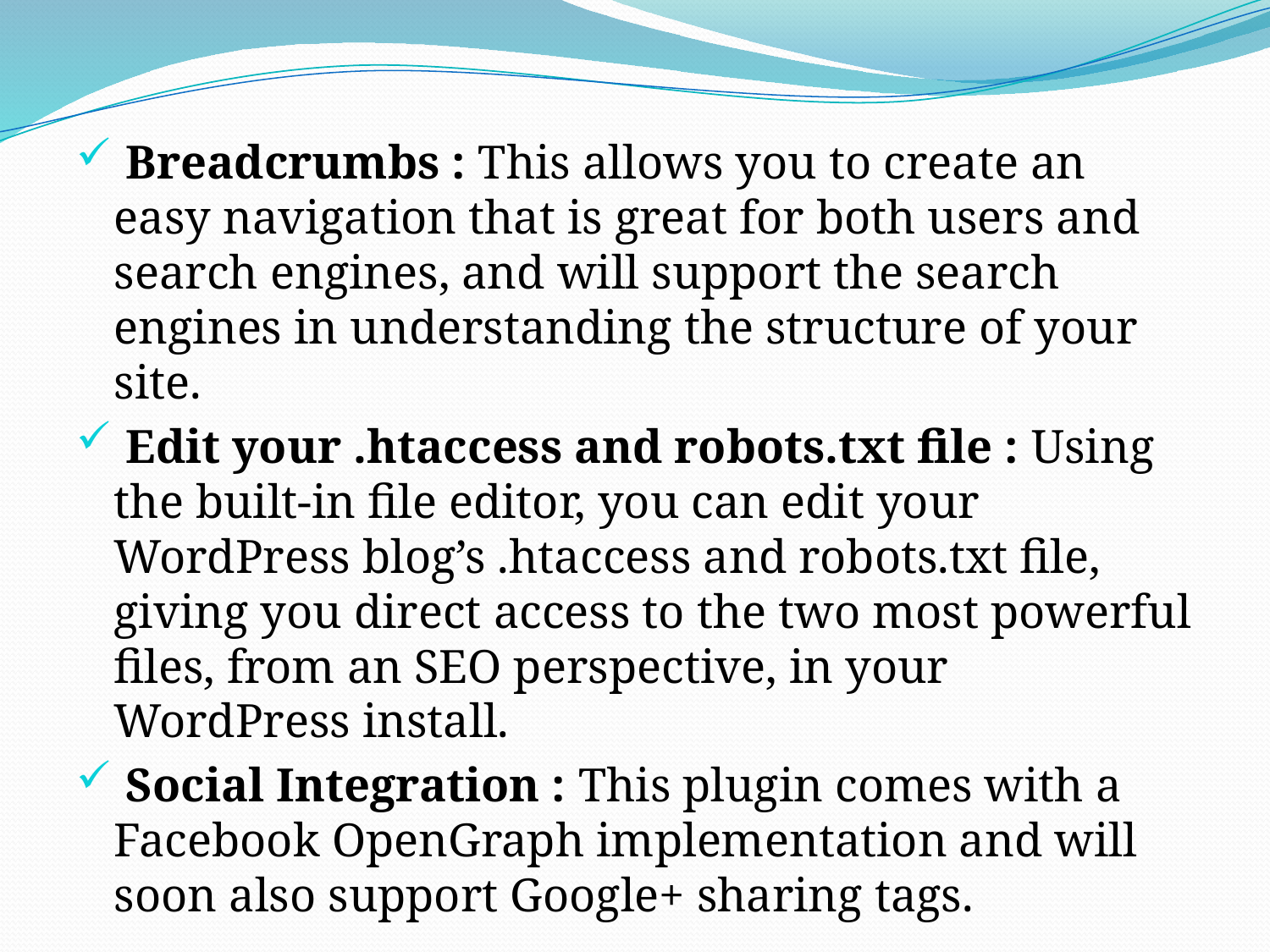

Breadcrumbs : This allows you to create an easy navigation that is great for both users and search engines, and will support the search engines in understanding the structure of your site.
 Edit your .htaccess and robots.txt file : Using the built-in file editor, you can edit your WordPress blog’s .htaccess and robots.txt file, giving you direct access to the two most powerful files, from an SEO perspective, in your WordPress install.
 Social Integration : This plugin comes with a Facebook OpenGraph implementation and will soon also support Google+ sharing tags.